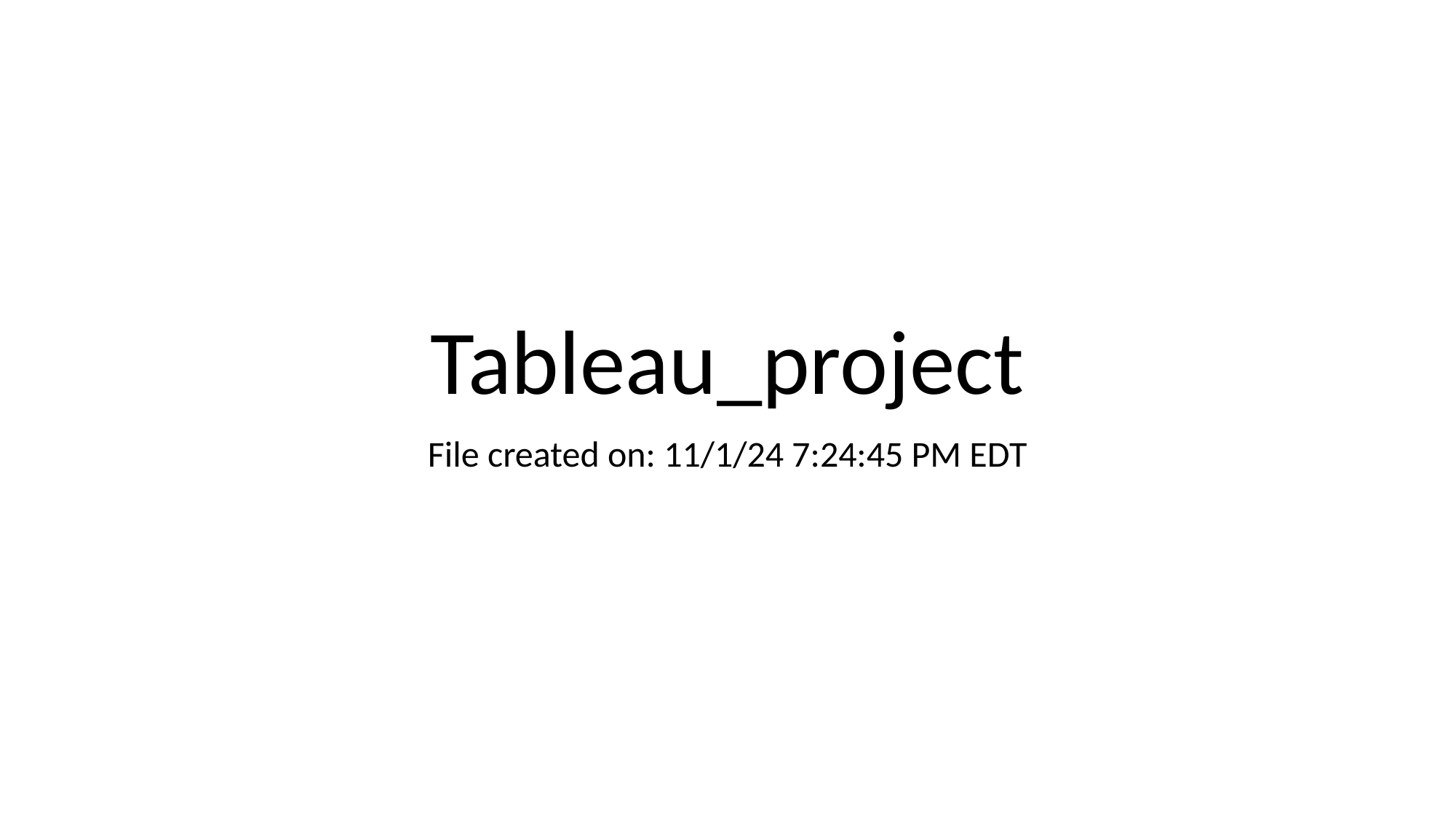

# Tableau_project
File created on: 11/1/24 7:24:45 PM EDT